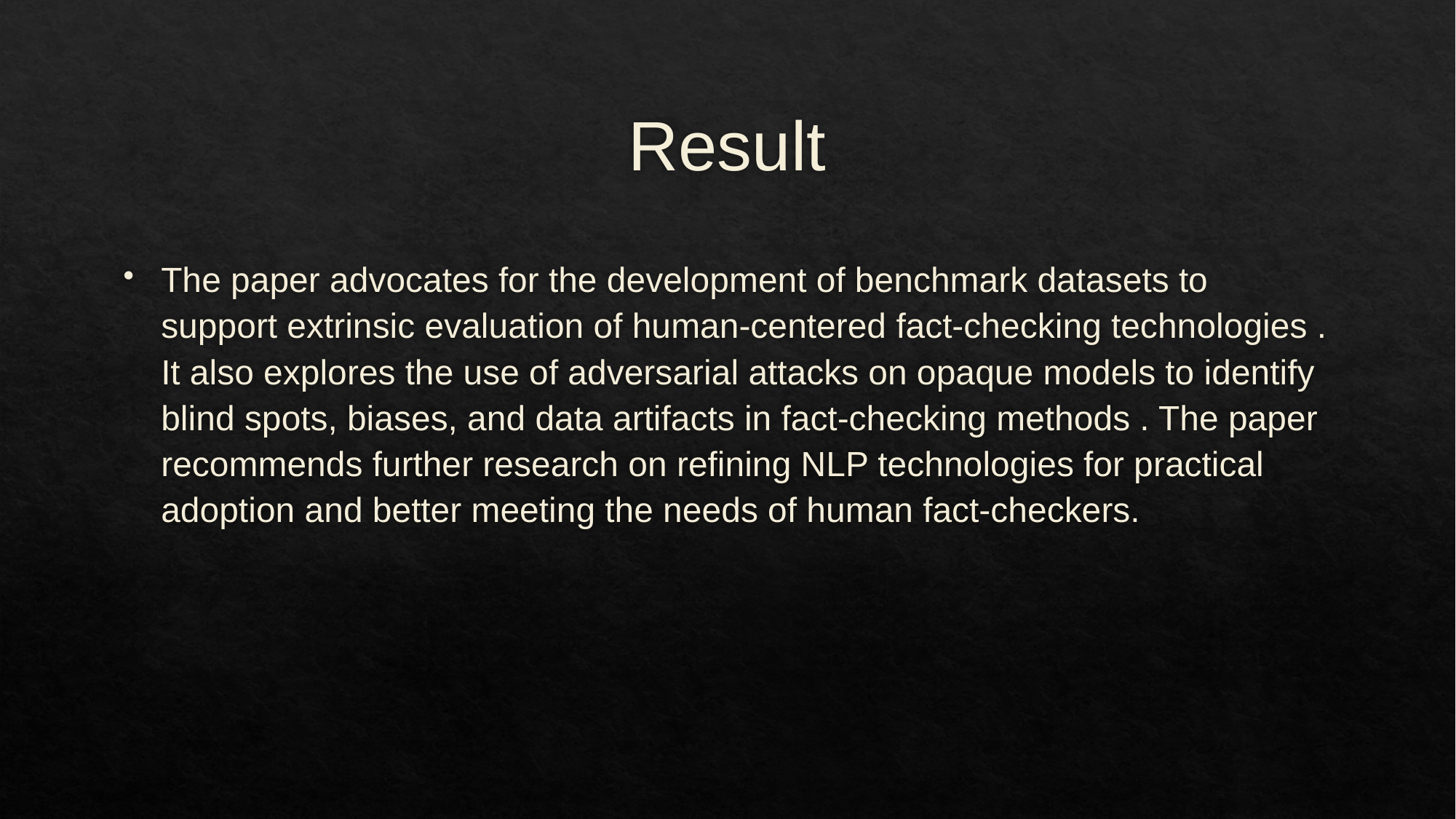

# Result
The paper advocates for the development of benchmark datasets to support extrinsic evaluation of human-centered fact-checking technologies . It also explores the use of adversarial attacks on opaque models to identify blind spots, biases, and data artifacts in fact-checking methods . The paper recommends further research on refining NLP technologies for practical adoption and better meeting the needs of human fact-checkers.